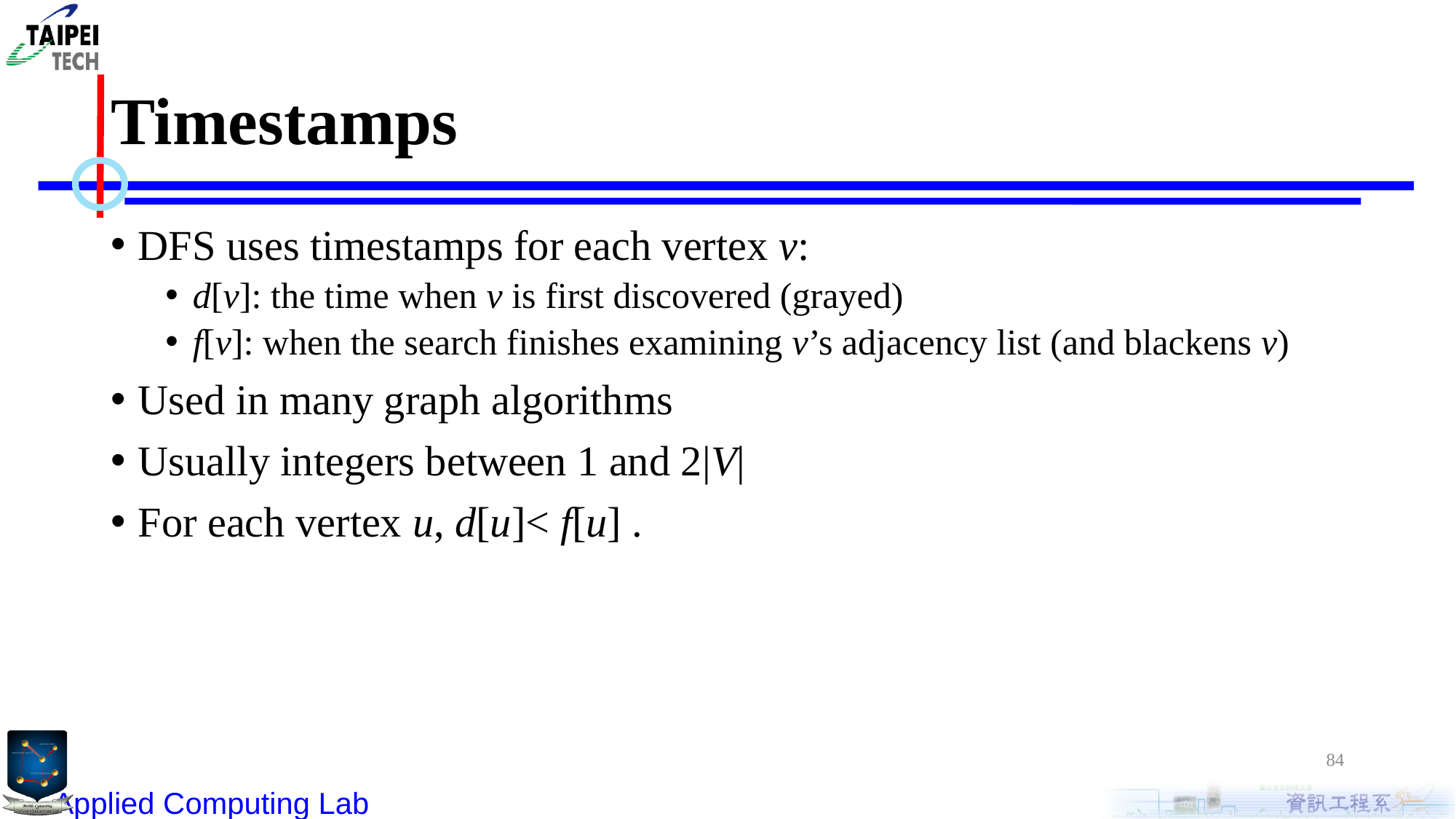

# Timestamps
DFS uses timestamps for each vertex v:
d[v]: the time when v is first discovered (grayed)
f[v]: when the search finishes examining v’s adjacency list (and blackens v)
Used in many graph algorithms
Usually integers between 1 and 2|V|
For each vertex u, d[u]< f[u] .
84